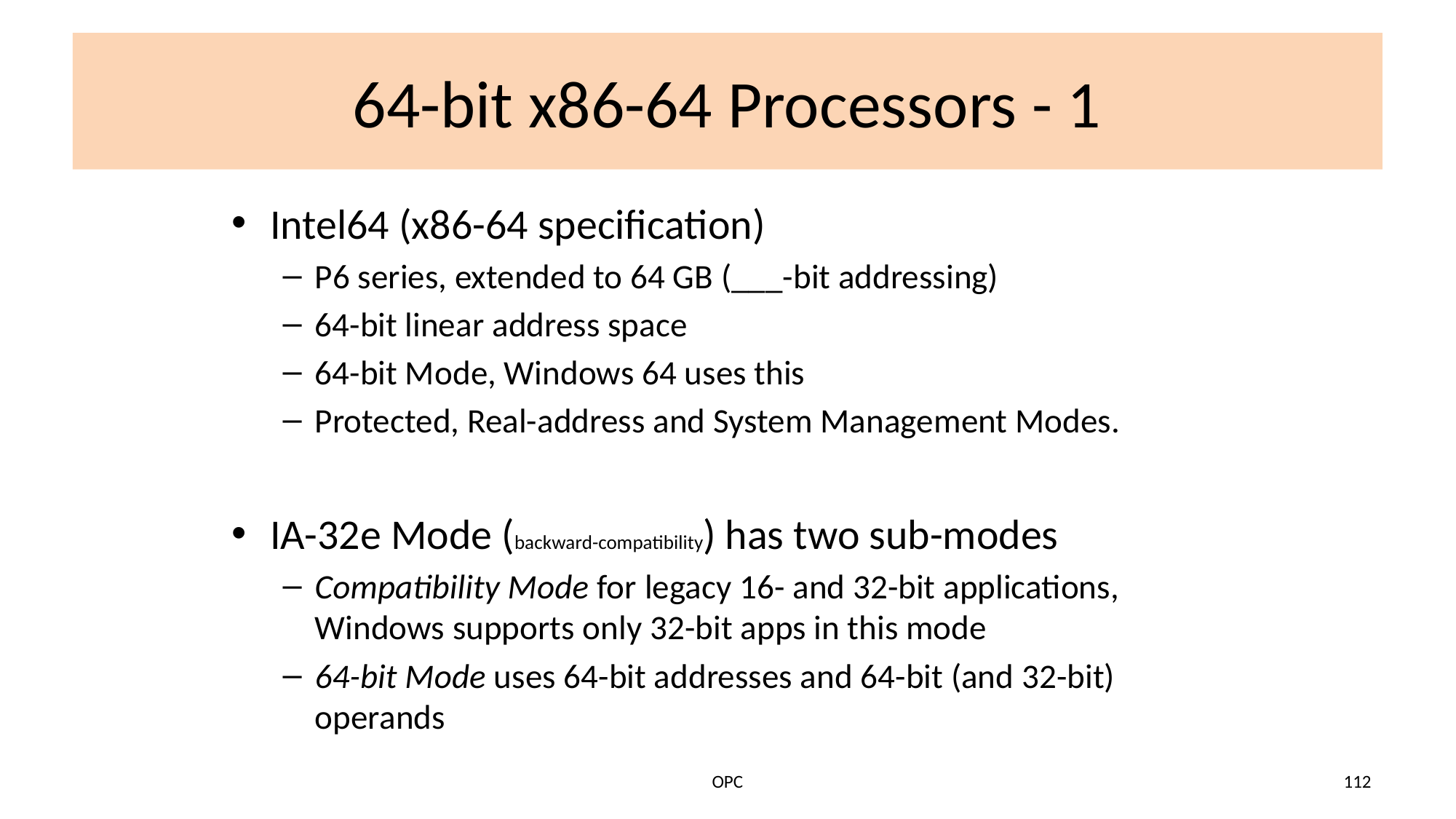

# 64-bit x86-64 Processors - 1
Intel64 (x86-64 specification)
P6 series, extended to 64 GB (___-bit addressing)
64-bit linear address space
64-bit Mode, Windows 64 uses this
Protected, Real-address and System Management Modes.

IA-32e Mode (backward-compatibility) has two sub-modes
Compatibility Mode for legacy 16- and 32-bit applications, Windows supports only 32-bit apps in this mode
64-bit Mode uses 64-bit addresses and 64-bit (and 32-bit) operands
OPC
112